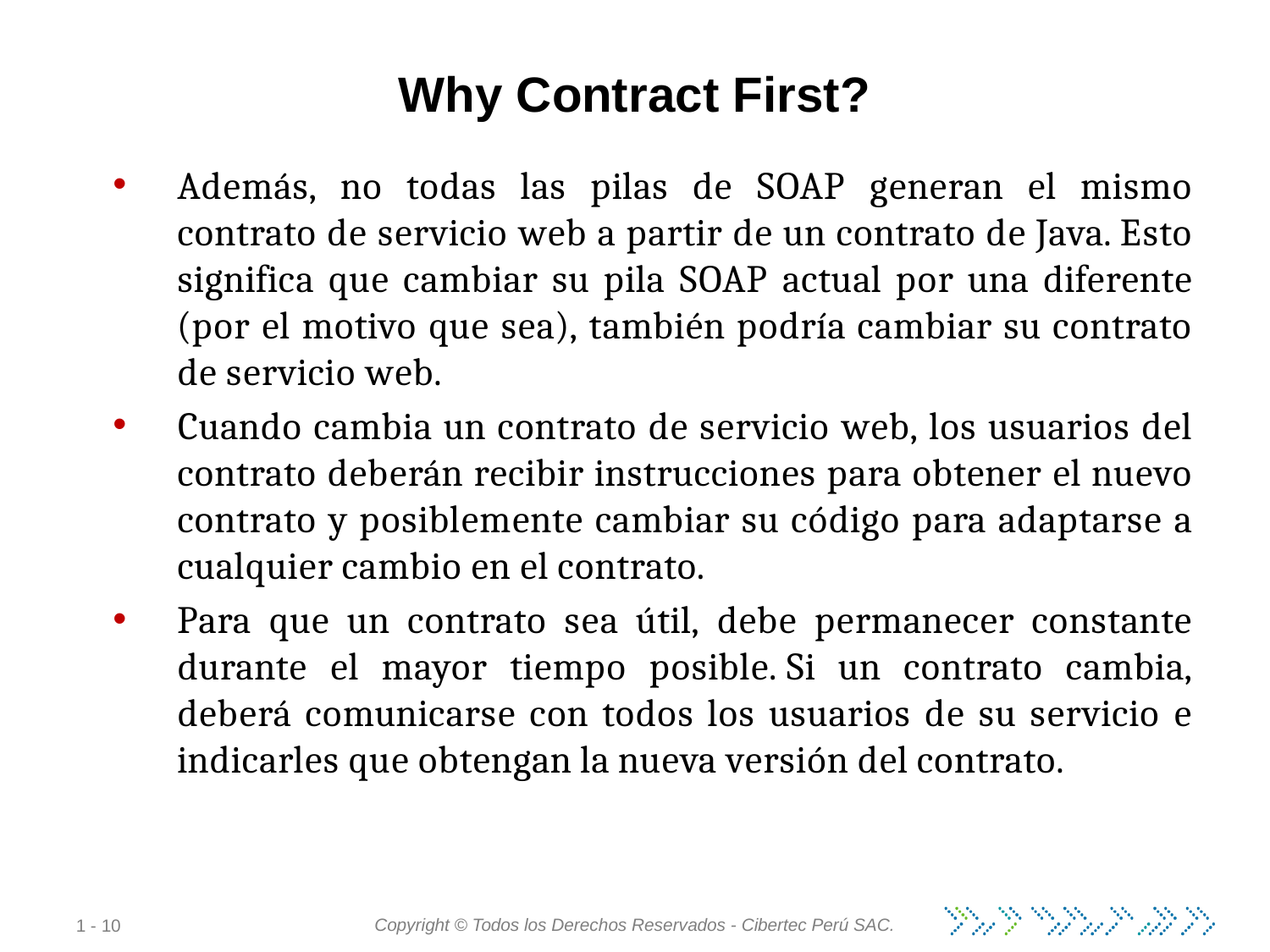

# Why Contract First?
Además, no todas las pilas de SOAP generan el mismo contrato de servicio web a partir de un contrato de Java. Esto significa que cambiar su pila SOAP actual por una diferente (por el motivo que sea), también podría cambiar su contrato de servicio web.
Cuando cambia un contrato de servicio web, los usuarios del contrato deberán recibir instrucciones para obtener el nuevo contrato y posiblemente cambiar su código para adaptarse a cualquier cambio en el contrato.
Para que un contrato sea útil, debe permanecer constante durante el mayor tiempo posible. Si un contrato cambia, deberá comunicarse con todos los usuarios de su servicio e indicarles que obtengan la nueva versión del contrato.